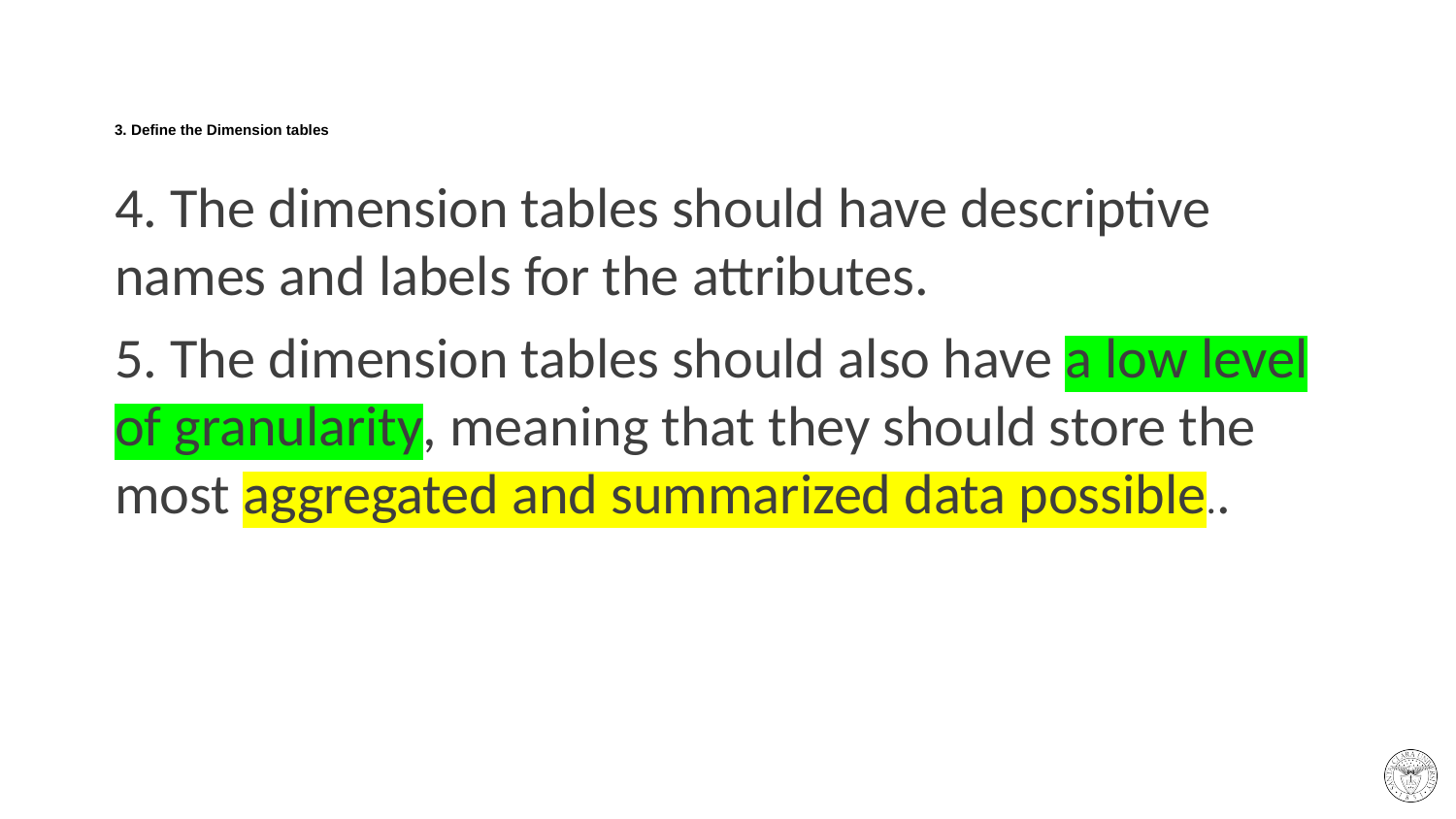

# 3. Define the Dimension tables
4. The dimension tables should have descriptive names and labels for the attributes.
5. The dimension tables should also have a low level of granularity, meaning that they should store the most aggregated and summarized data possible..